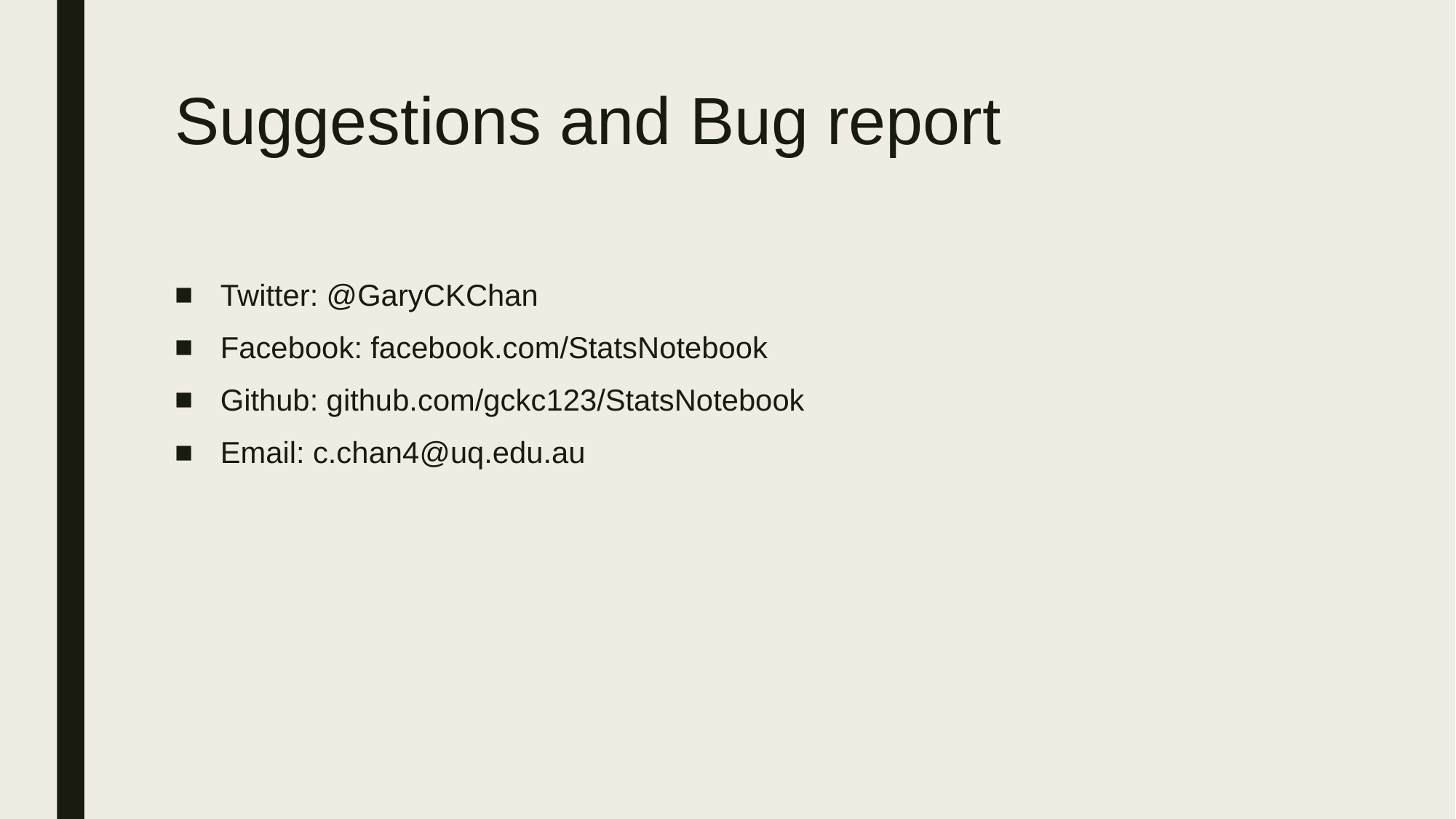

# Suggestions and Bug report
Twitter: @GaryCKChan
Facebook: facebook.com/StatsNotebook
Github: github.com/gckc123/StatsNotebook
Email: c.chan4@uq.edu.au